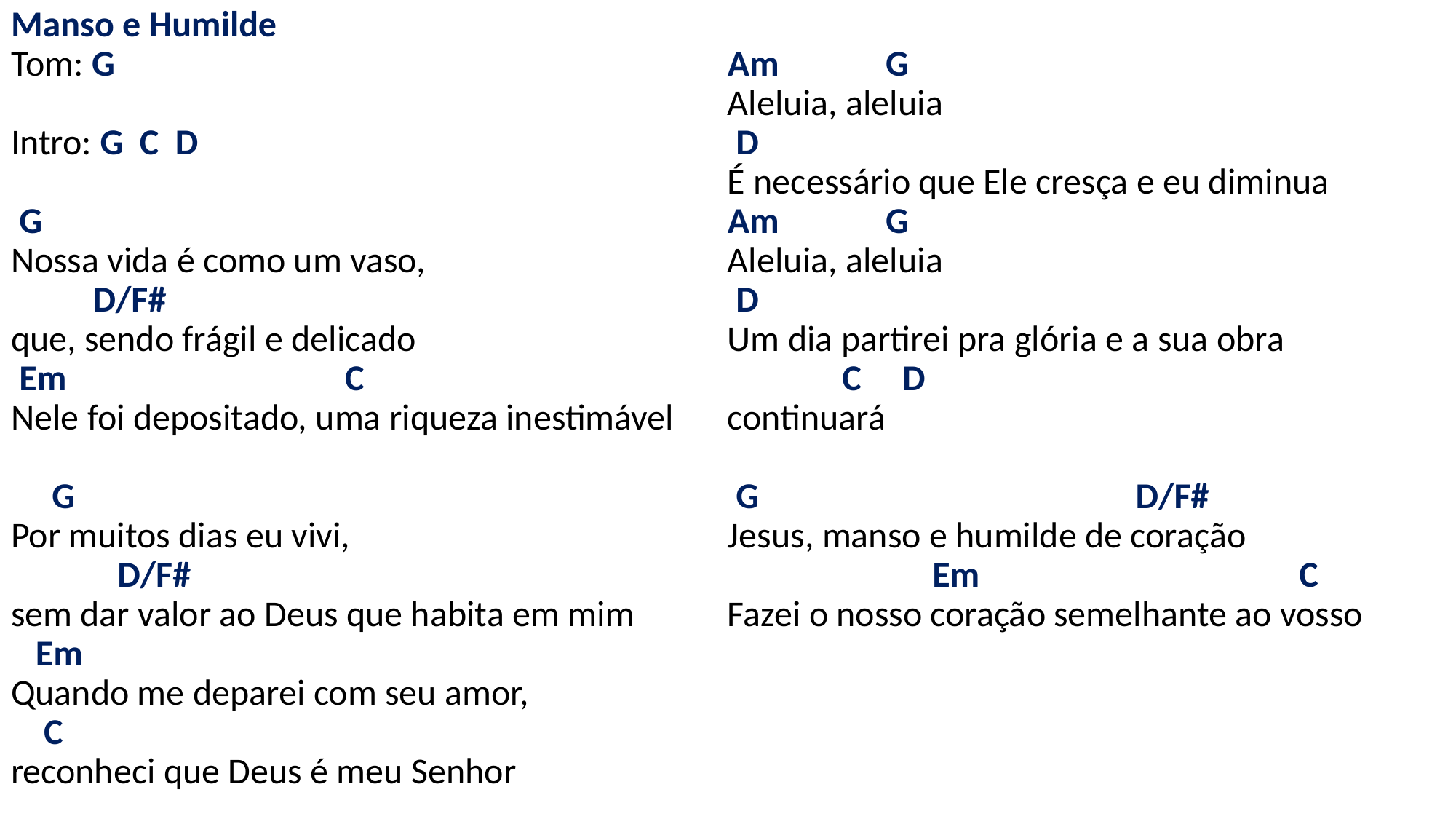

# Manso e Humilde Tom: G   Intro: G  C  D   G Nossa vida é como um vaso, D/F# que, sendo frágil e delicado Em                                  C Nele foi depositado, uma riqueza inestimável   G Por muitos dias eu vivi, D/F# sem dar valor ao Deus que habita em mim Em Quando me deparei com seu amor, C reconheci que Deus é meu Senhor   Am             G Aleluia, aleluia D É necessário que Ele cresça e eu diminua Am             G Aleluia, aleluia D Um dia partirei pra glória e a sua obra C     D continuará   G                                              D/F# Jesus, manso e humilde de coração Em                                       C Fazei o nosso coração semelhante ao vosso